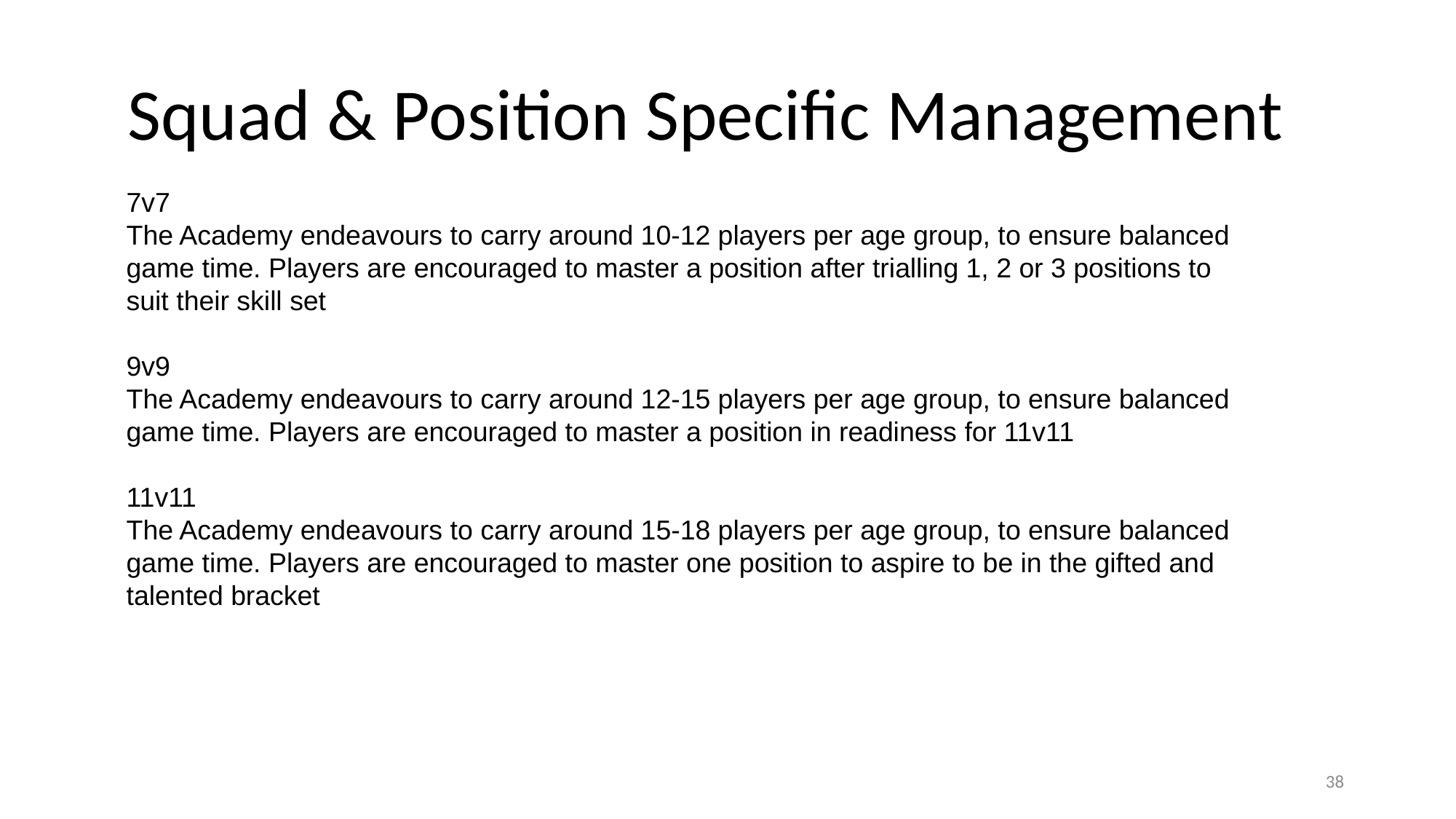

Squad & Position Specific Management
7v7
The Academy endeavours to carry around 10-12 players per age group, to ensure balanced game time. Players are encouraged to master a position after trialling 1, 2 or 3 positions to suit their skill set

9v9
The Academy endeavours to carry around 12-15 players per age group, to ensure balanced game time. Players are encouraged to master a position in readiness for 11v11

11v11
The Academy endeavours to carry around 15-18 players per age group, to ensure balanced game time. Players are encouraged to master one position to aspire to be in the gifted and talented bracket

38